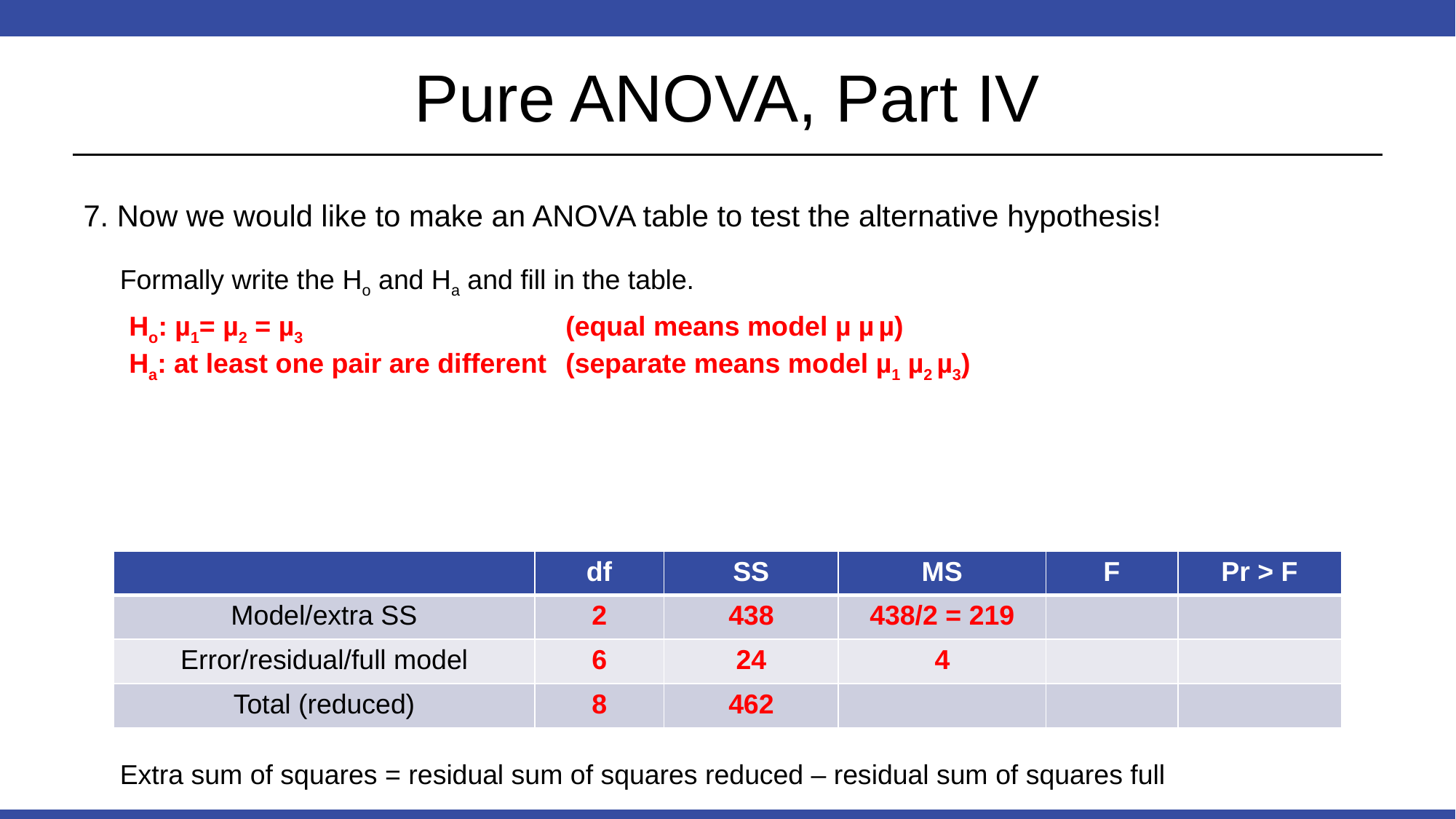

# Pure ANOVA, Part IV
7. Now we would like to make an ANOVA table to test the alternative hypothesis!
Formally write the Ho and Ha and fill in the table.
Ho: µ1= µ2 = µ3			(equal means model µ µ µ)
Ha: at least one pair are different	(separate means model µ1 µ2 µ3)
|  | df | SS | MS | F | Pr > F |
| --- | --- | --- | --- | --- | --- |
| Model/extra SS | 2 | 438 | 438/2 = 219 |  |  |
| Error/residual/full model | 6 | 24 | 4 |  |  |
| Total (reduced) | 8 | 462 |  |  |  |
Extra sum of squares = residual sum of squares reduced – residual sum of squares full